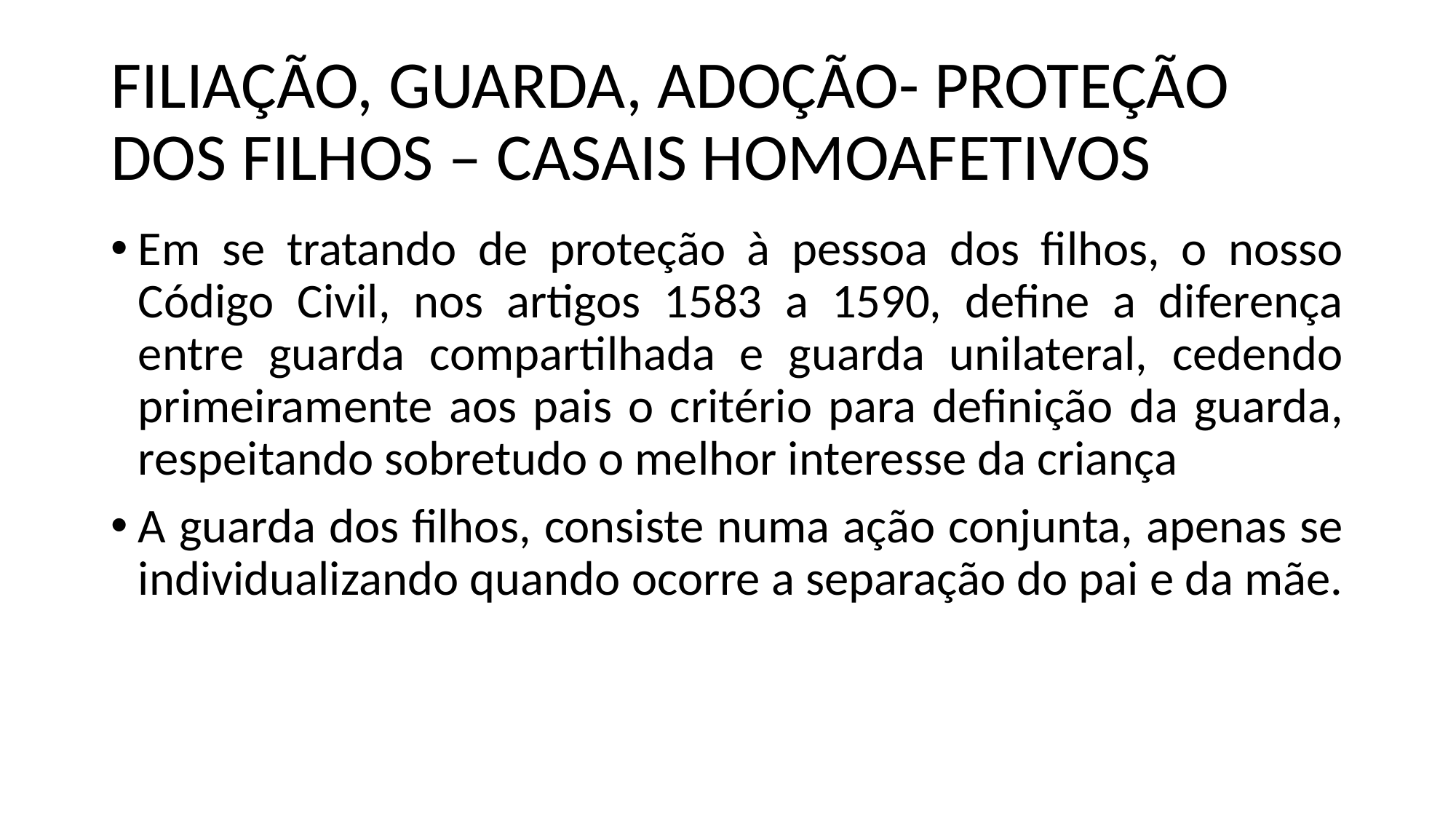

# FILIAÇÃO, GUARDA, ADOÇÃO- PROTEÇÃO DOS FILHOS – CASAIS HOMOAFETIVOS
Em se tratando de proteção à pessoa dos filhos, o nosso Código Civil, nos artigos 1583 a 1590, define a diferença entre guarda compartilhada e guarda unilateral, cedendo primeiramente aos pais o critério para definição da guarda, respeitando sobretudo o melhor interesse da criança
A guarda dos filhos, consiste numa ação conjunta, apenas se individualizando quando ocorre a separação do pai e da mãe.